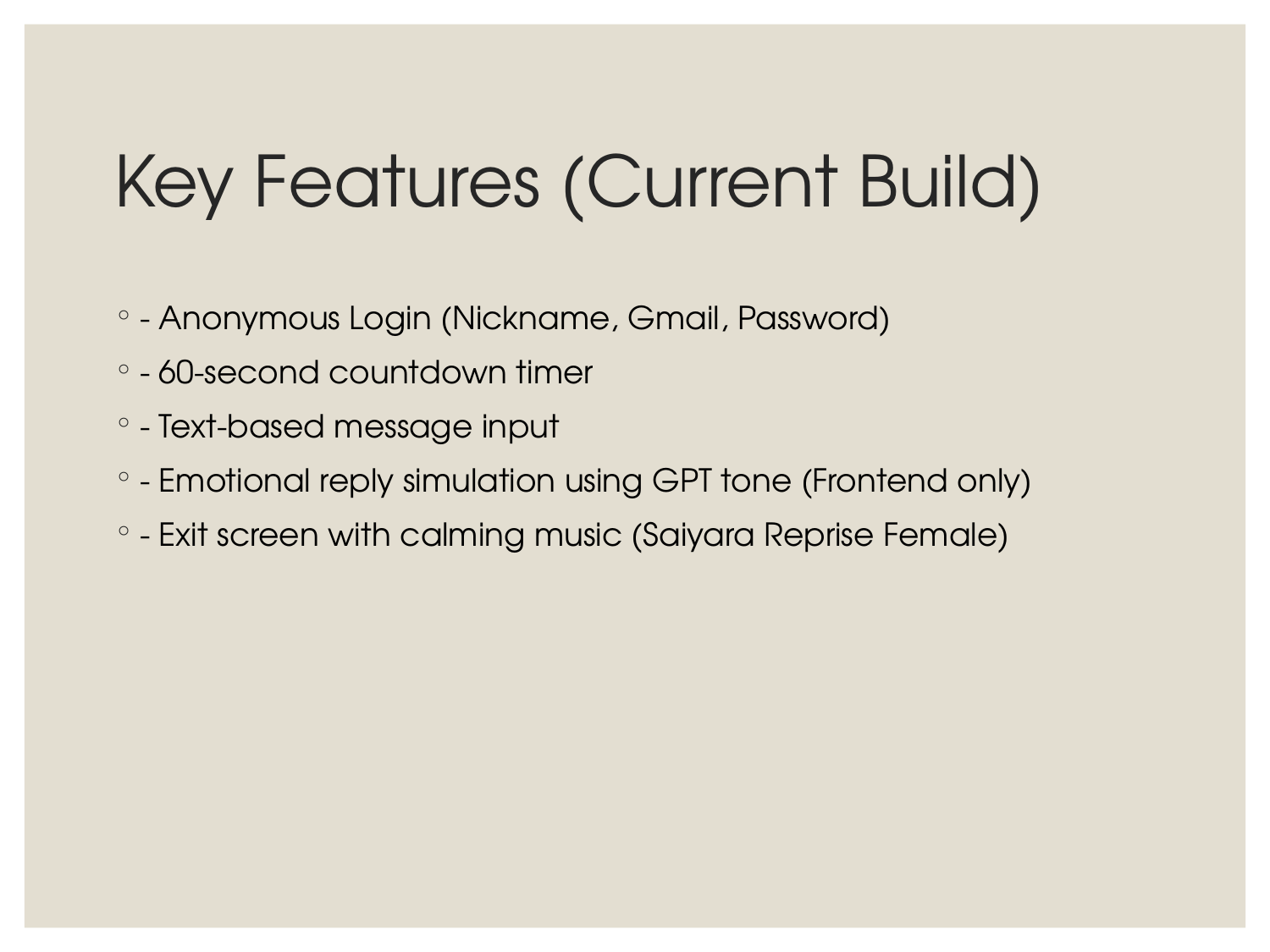

# Key Features (Current Build)
- Anonymous Login (Nickname, Gmail, Password)
- 60-second countdown timer
- Text-based message input
- Emotional reply simulation using GPT tone (Frontend only)
- Exit screen with calming music (Saiyara Reprise Female)